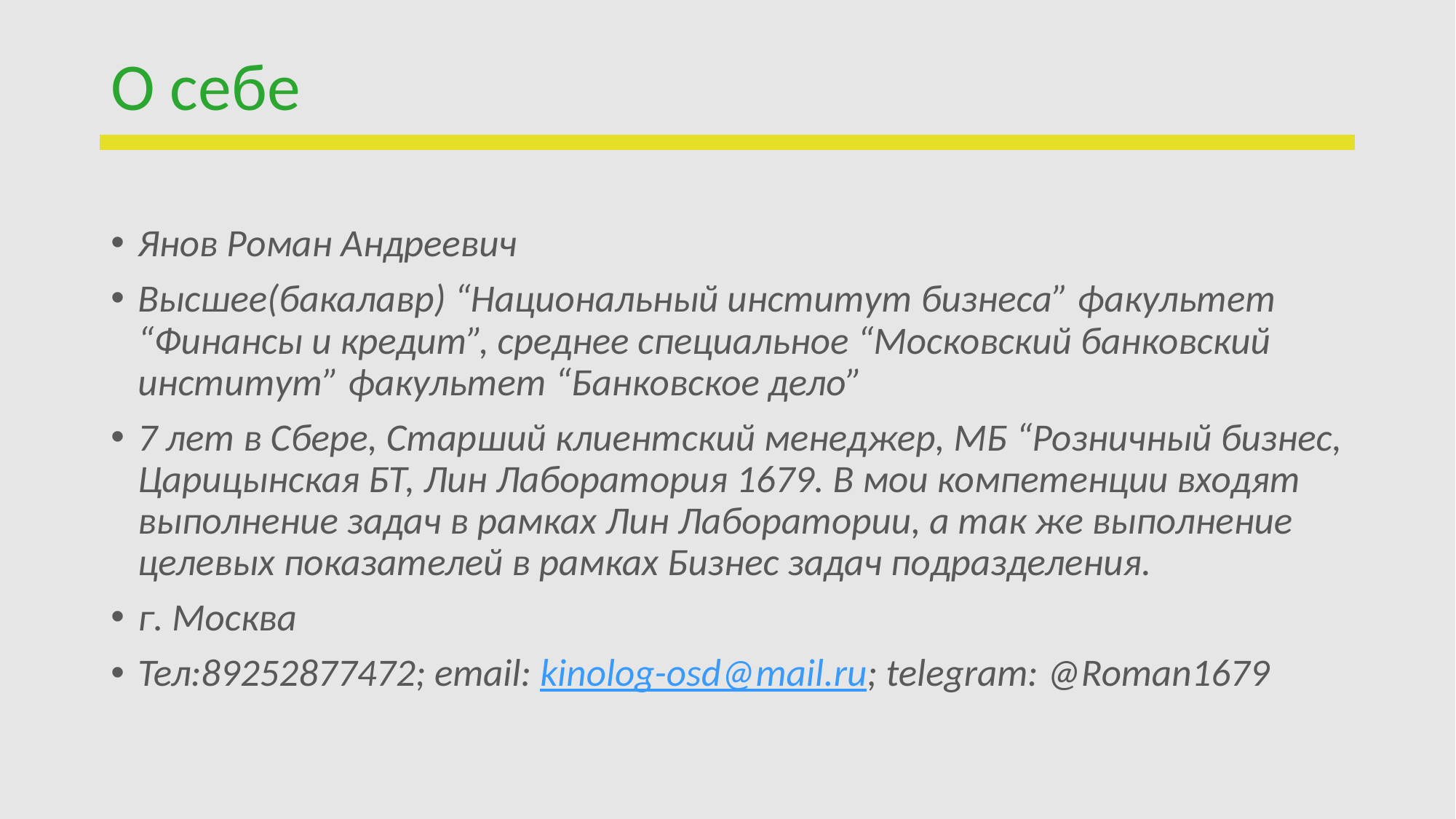

# О себе
Янов Роман Андреевич
Высшее(бакалавр) “Национальный институт бизнеса” факультет “Финансы и кредит”, среднее специальное “Московский банковский институт” факультет “Банковское дело”
7 лет в Сбере, Старший клиентский менеджер, МБ “Розничный бизнес, Царицынская БТ, Лин Лаборатория 1679. В мои компетенции входят выполнение задач в рамках Лин Лаборатории, а так же выполнение целевых показателей в рамках Бизнес задач подразделения.
г. Москва
Тел:89252877472; email: kinolog-osd@mail.ru; telegram: @Roman1679